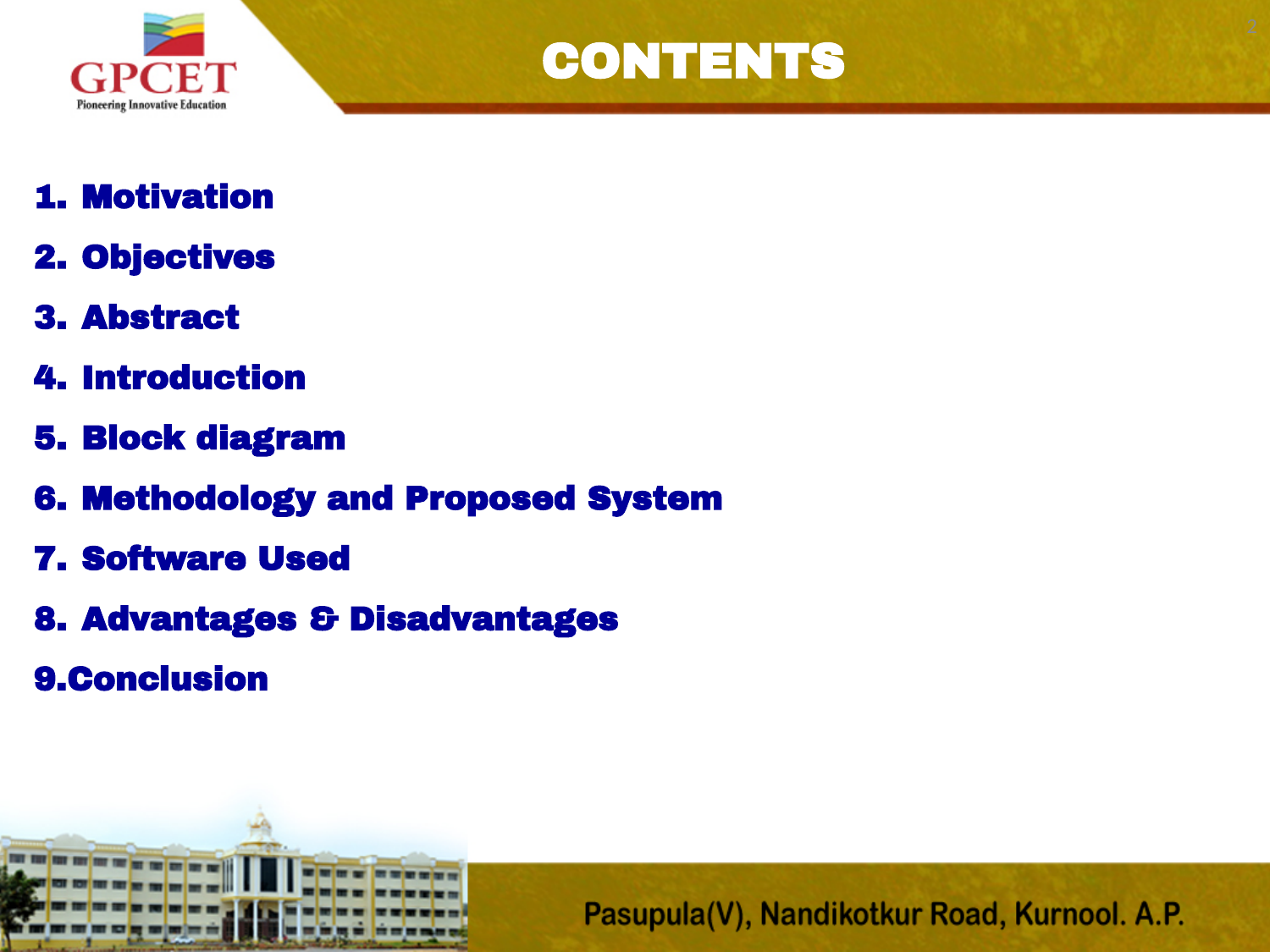

2

CONTENTS
Motivation
Objectives
Abstract
Introduction
Block diagram
Methodology and Proposed System
Software Used
Advantages & Disadvantages
9.Conclusion